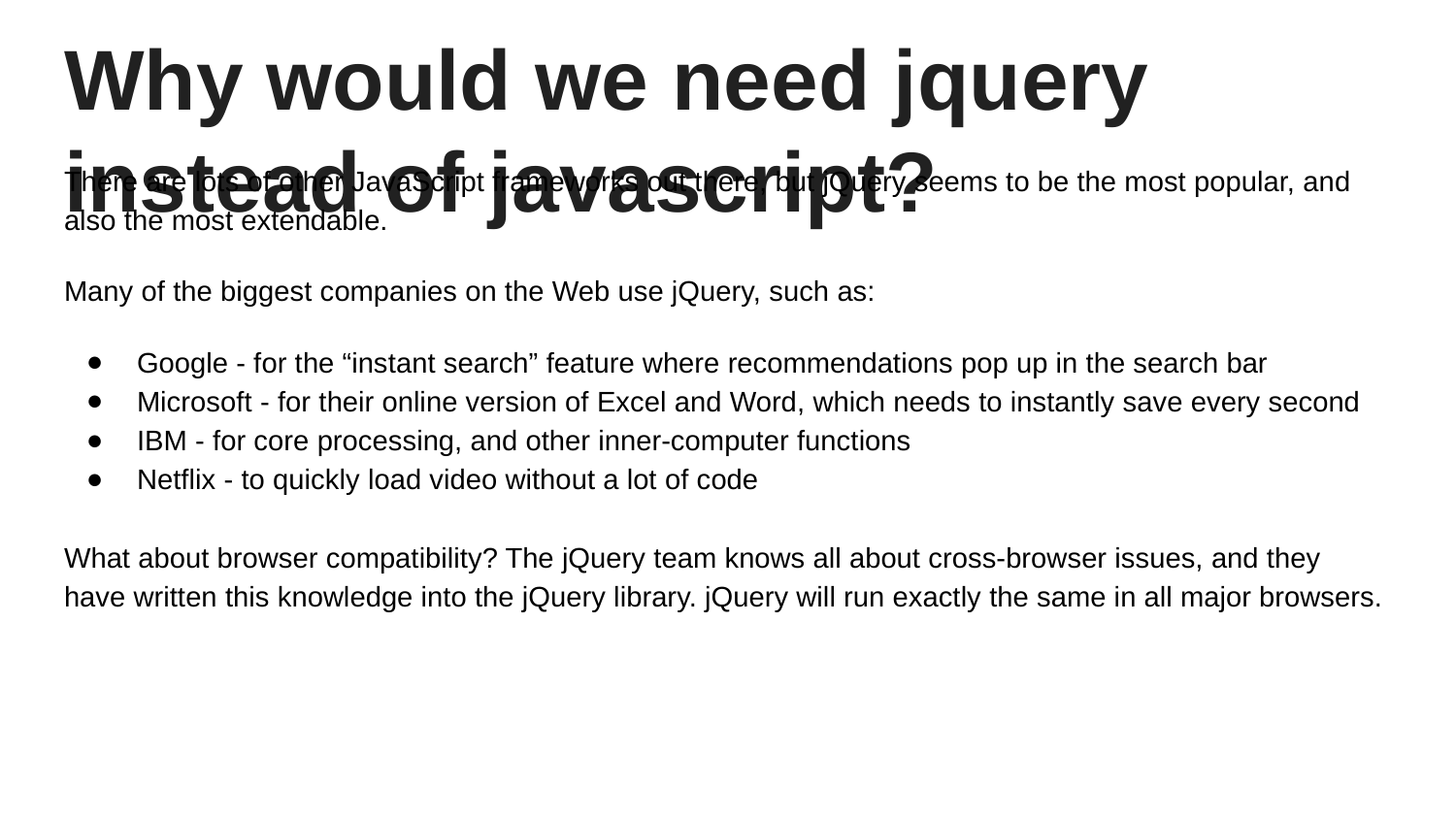

# Why would we need jquery instead of javascript?
There are lots of other JavaScript frameworks out there, but jQuery seems to be the most popular, and also the most extendable.
Many of the biggest companies on the Web use jQuery, such as:
Google - for the “instant search” feature where recommendations pop up in the search bar
Microsoft - for their online version of Excel and Word, which needs to instantly save every second
IBM - for core processing, and other inner-computer functions
Netflix - to quickly load video without a lot of code

What about browser compatibility? The jQuery team knows all about cross-browser issues, and they have written this knowledge into the jQuery library. jQuery will run exactly the same in all major browsers.